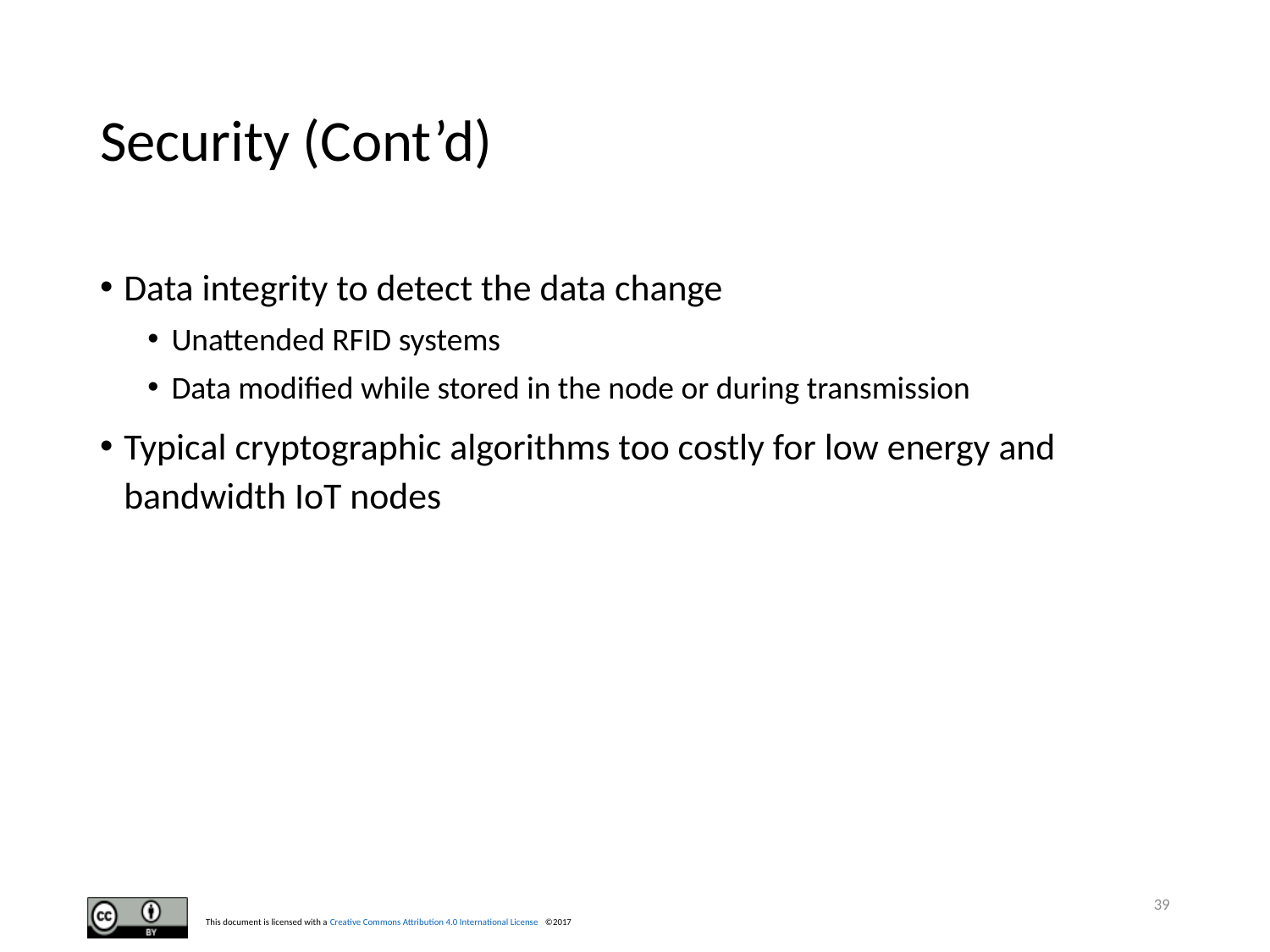

# Security (Cont’d)
Data integrity to detect the data change
Unattended RFID systems
Data modified while stored in the node or during transmission
Typical cryptographic algorithms too costly for low energy and bandwidth IoT nodes
39